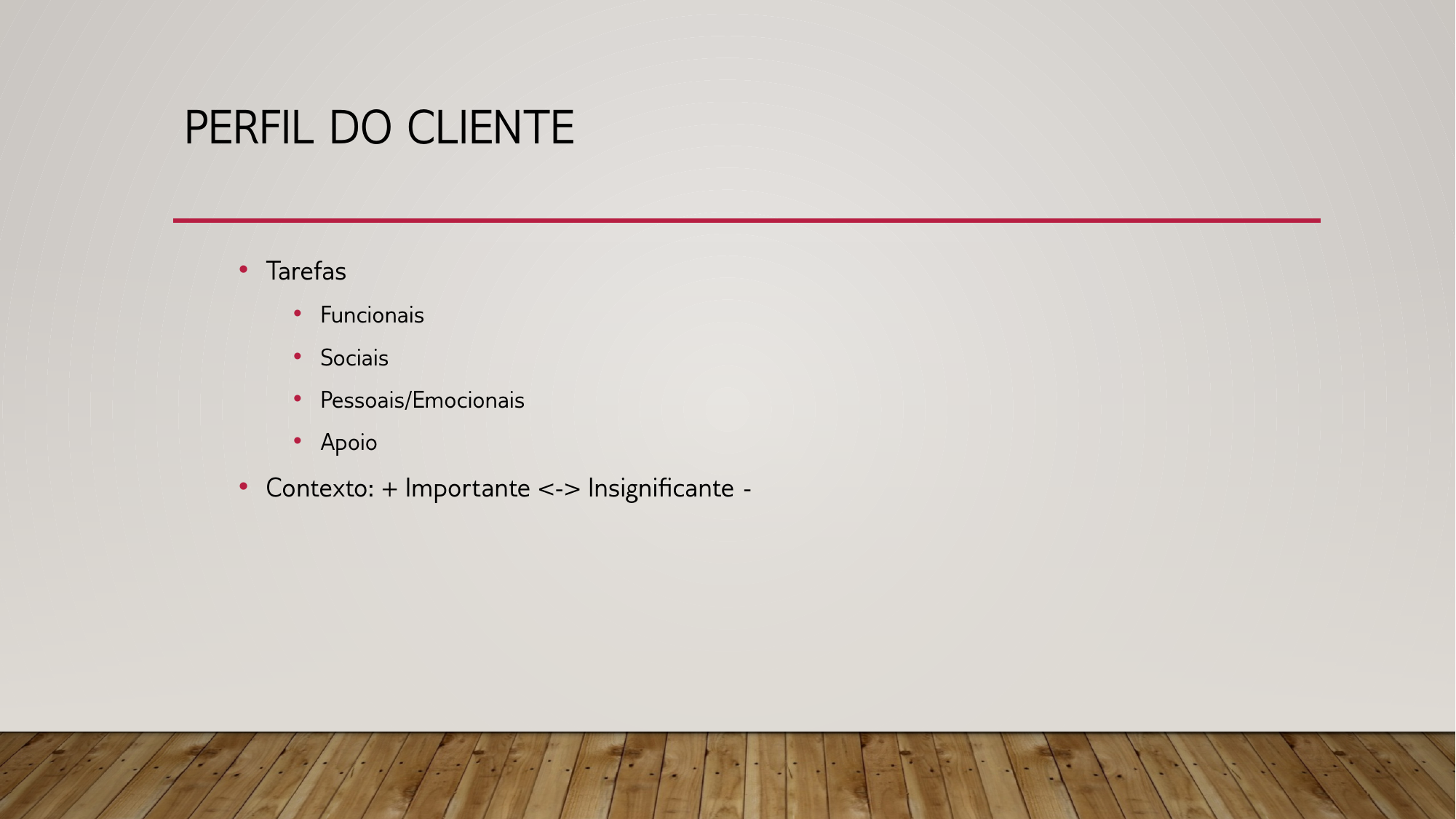

# Perfil do cliente
Tarefas
Funcionais
Sociais
Pessoais/Emocionais
Apoio
Contexto: + Importante <-> Insignificante -